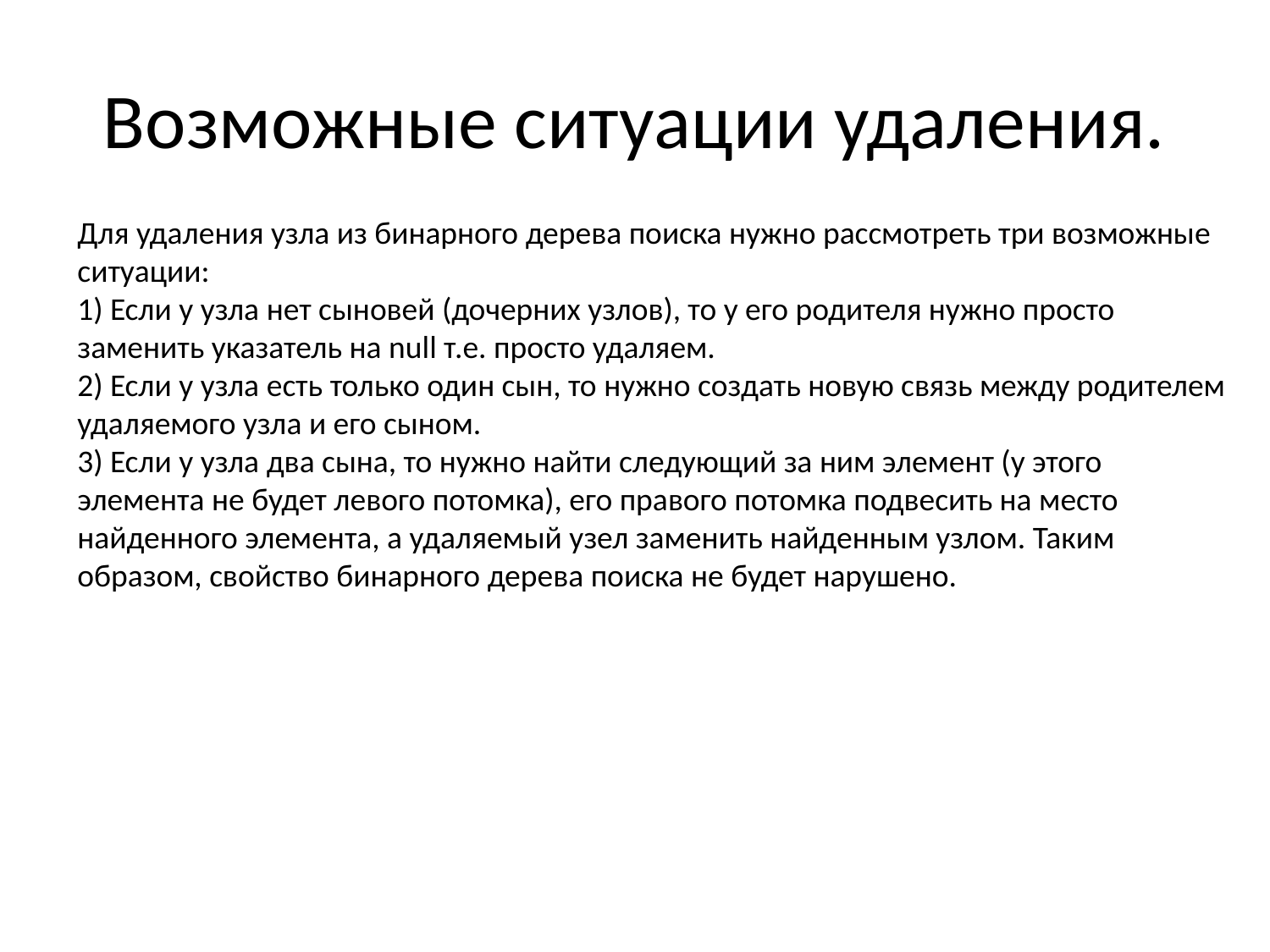

# Возможные ситуации удаления.
Для удаления узла из бинарного дерева поиска нужно рассмотреть три возможные ситуации:
1) Если у узла нет сыновей (дочерних узлов), то у его родителя нужно просто заменить указатель на null т.е. просто удаляем.
2) Если у узла есть только один сын, то нужно создать новую связь между родителем удаляемого узла и его сыном.
3) Если у узла два сына, то нужно найти следующий за ним элемент (у этого элемента не будет левого потомка), его правого потомка подвесить на место найденного элемента, а удаляемый узел заменить найденным узлом. Таким образом, свойство бинарного дерева поиска не будет нарушено.